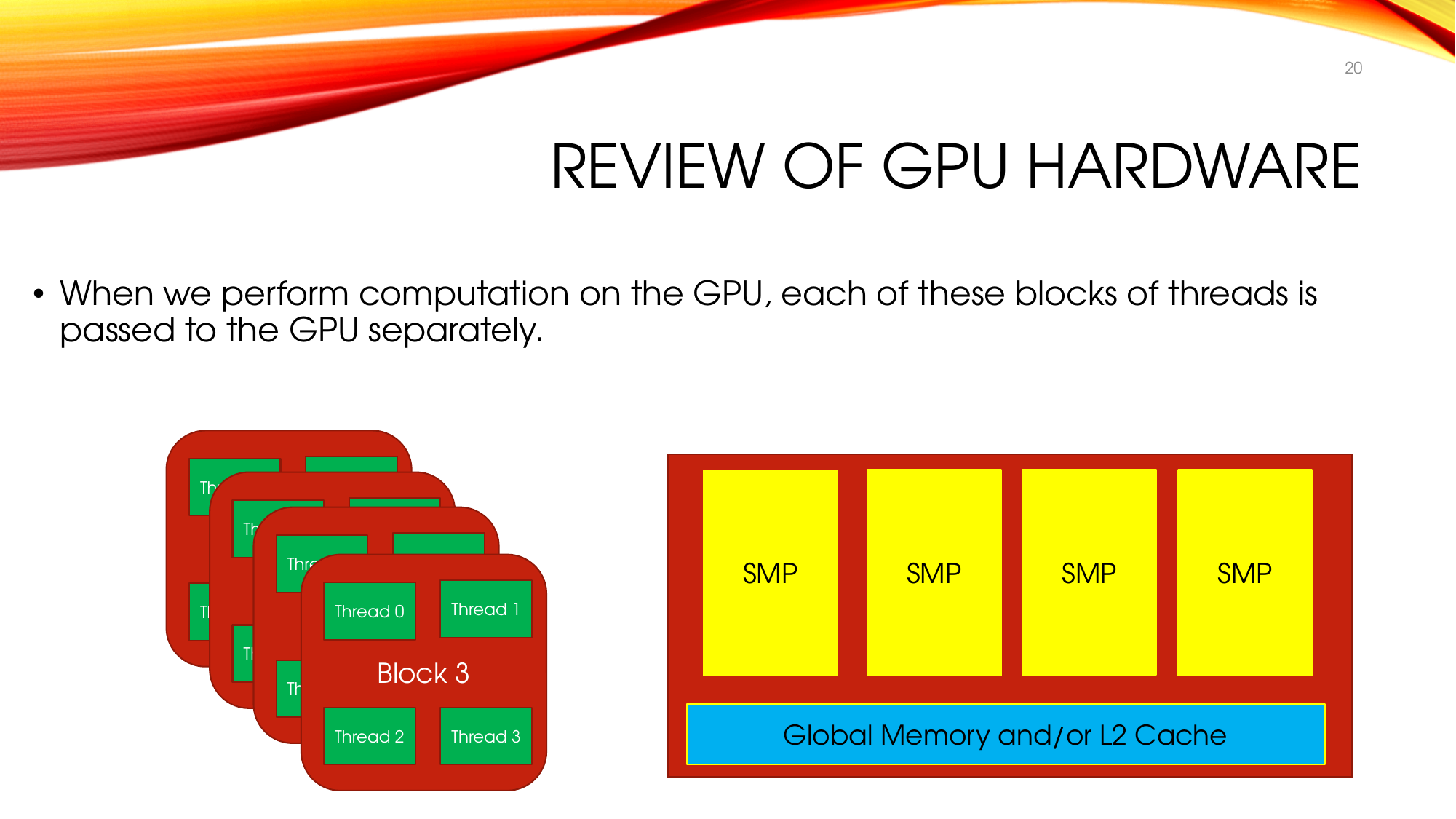

20
# REVIEW OF GPU HARDWARE
When we perform computation on the GPU, each of these blocks of threads is passed to the GPU separately.

Block 0

Thread 1
Thread 0
SMP
SMP
SMP
SMP
Block 1
Thread 1
Thread 0
Block 2
Thread 1
Thread 0
Block 3
Thread 1
Thread 0
Thread 2
Thread 3
Thread 2
Thread 3
Thread 2
Thread 3
Global Memory and/or L2 Cache
Thread 2
Thread 3